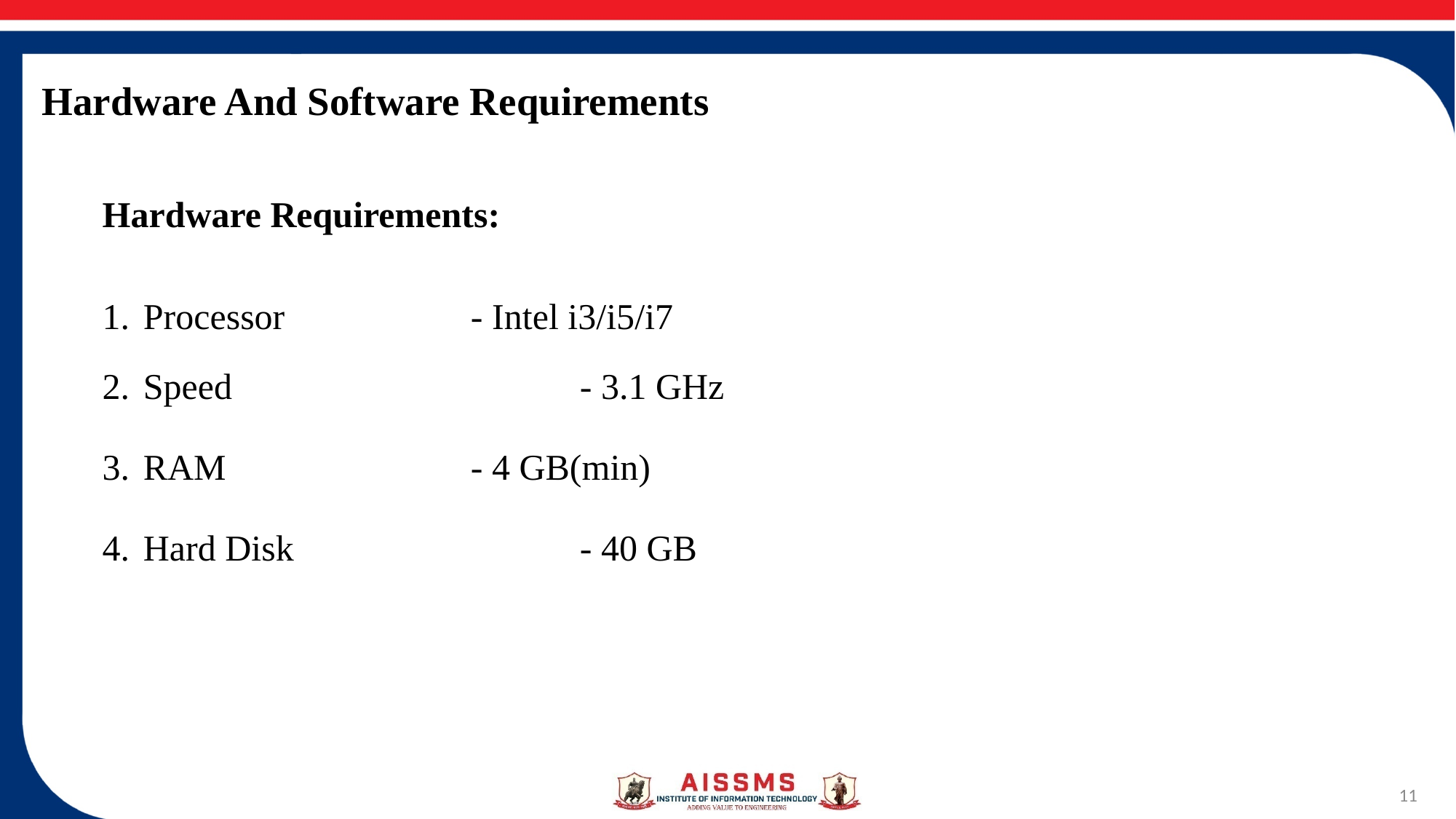

# Hardware And Software Requirements
Hardware Requirements:
Processor       		- Intel i3/i5/i7
Speed                              	- 3.1 GHz
RAM 			- 4 GB(min)
Hard Disk                        	- 40 GB
11